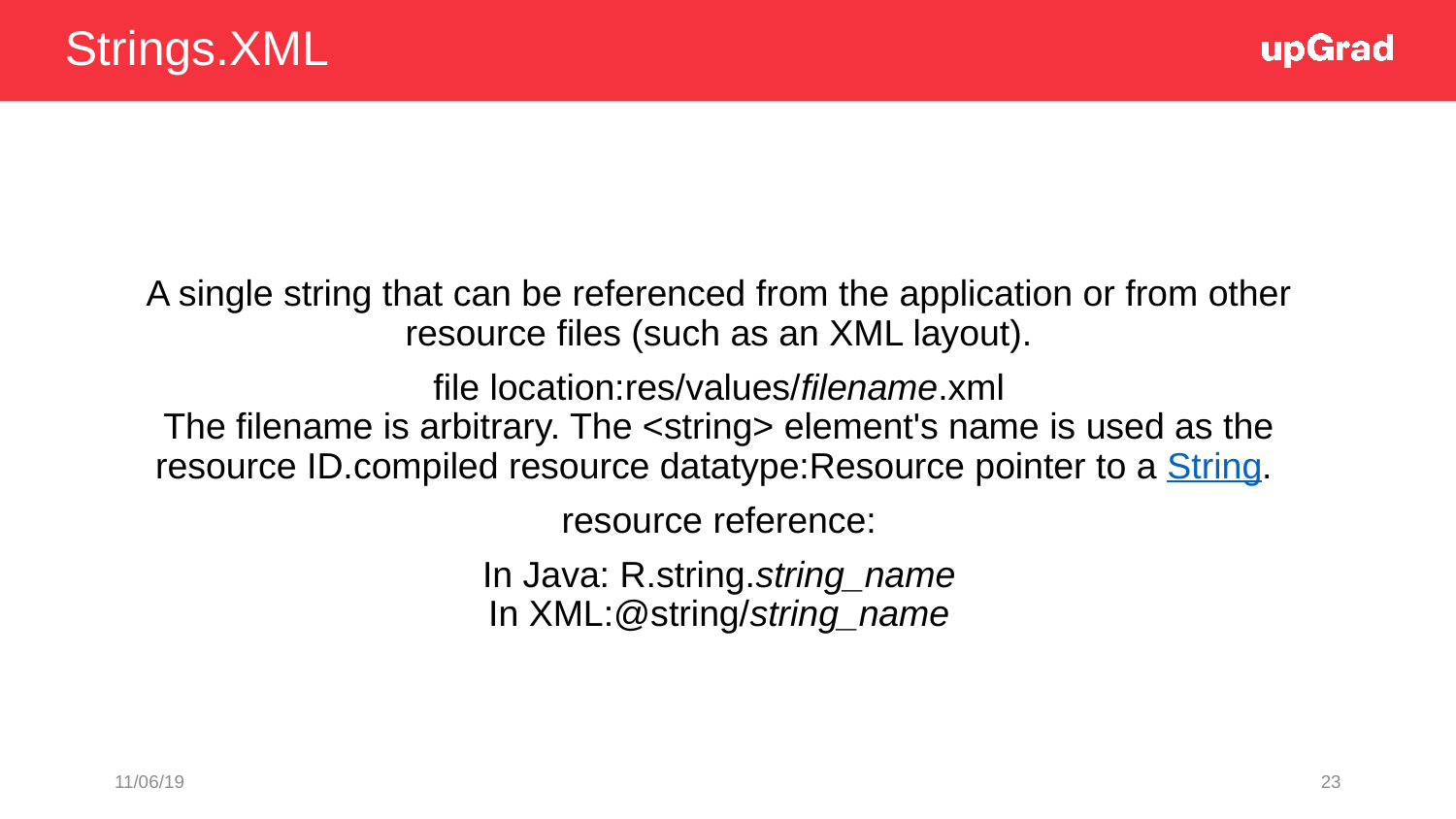

# Strings.XML
A single string that can be referenced from the application or from other resource files (such as an XML layout).
file location:res/values/filename.xml
The filename is arbitrary. The <string> element's name is used as the resource ID.compiled resource datatype:Resource pointer to a String.
resource reference:
In Java: R.string.string_name
In XML:@string/string_name
11/06/19
23